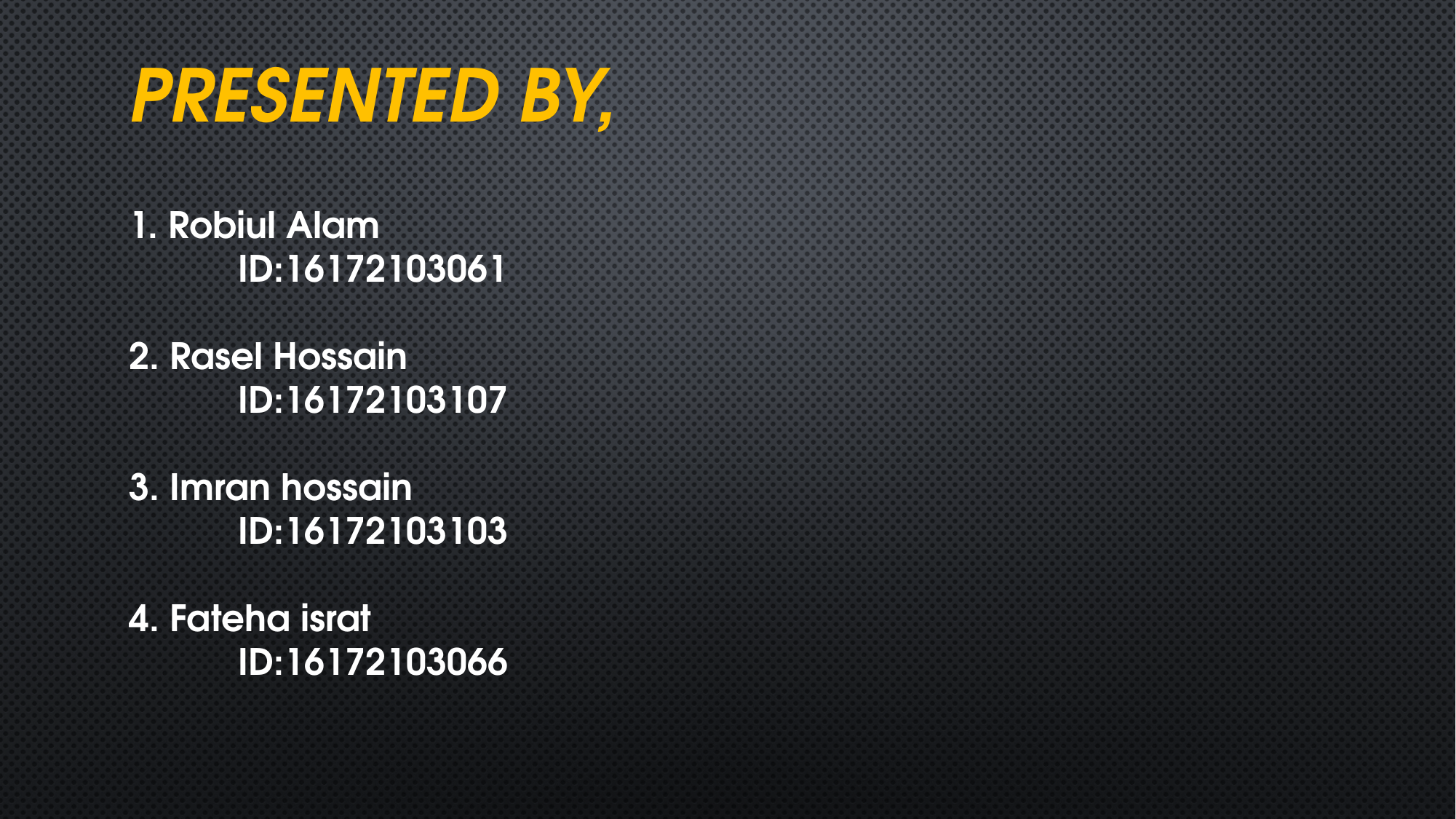

PRESENTED BY,

1. Robiul Alam
	ID:16172103061

2. Rasel Hossain
	ID:16172103107

3. Imran hossain
	ID:16172103103

4. Fateha israt
	ID:16172103066